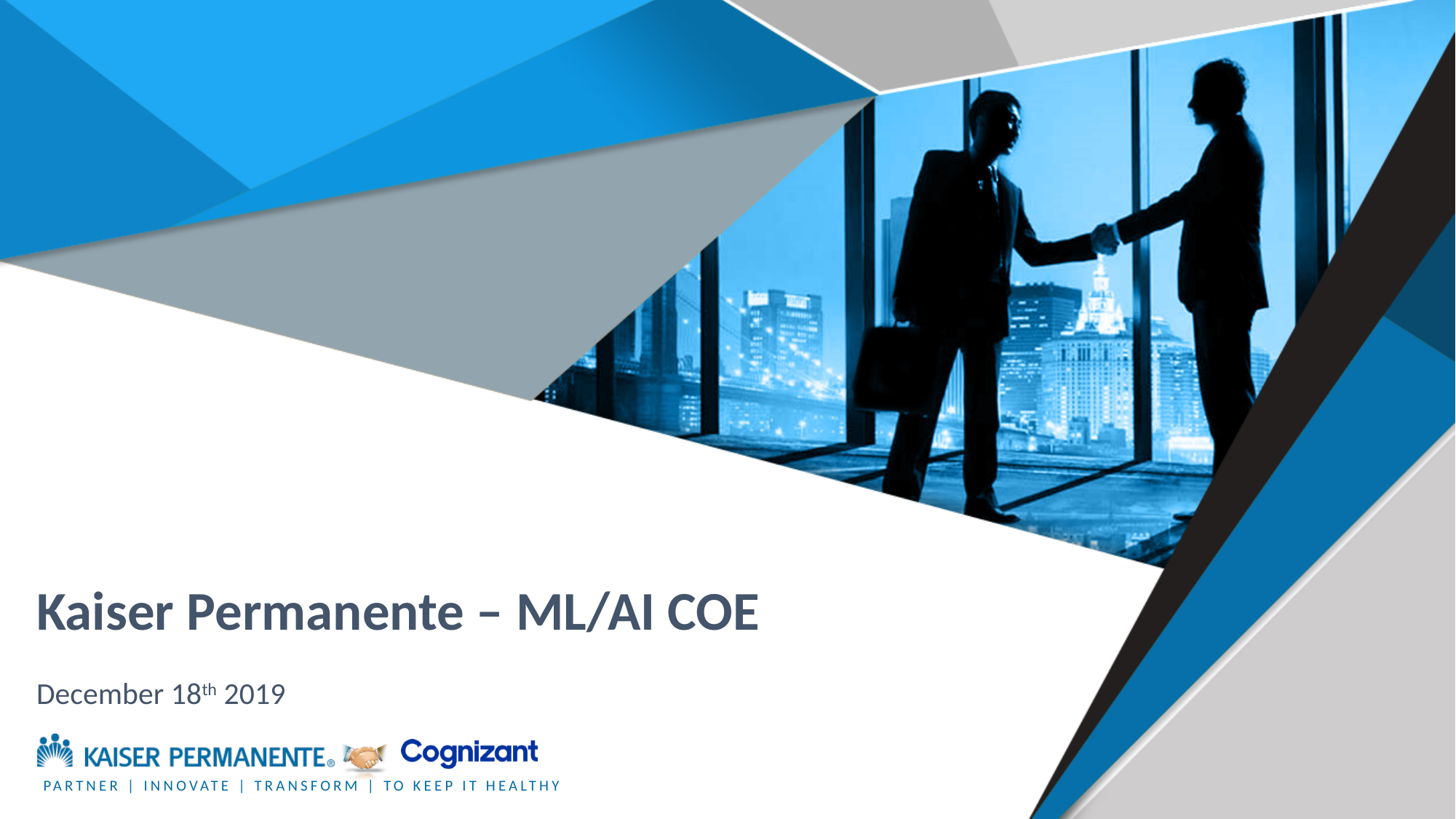

# Kaiser Permanente – ML/AI COE
December 18th 2019